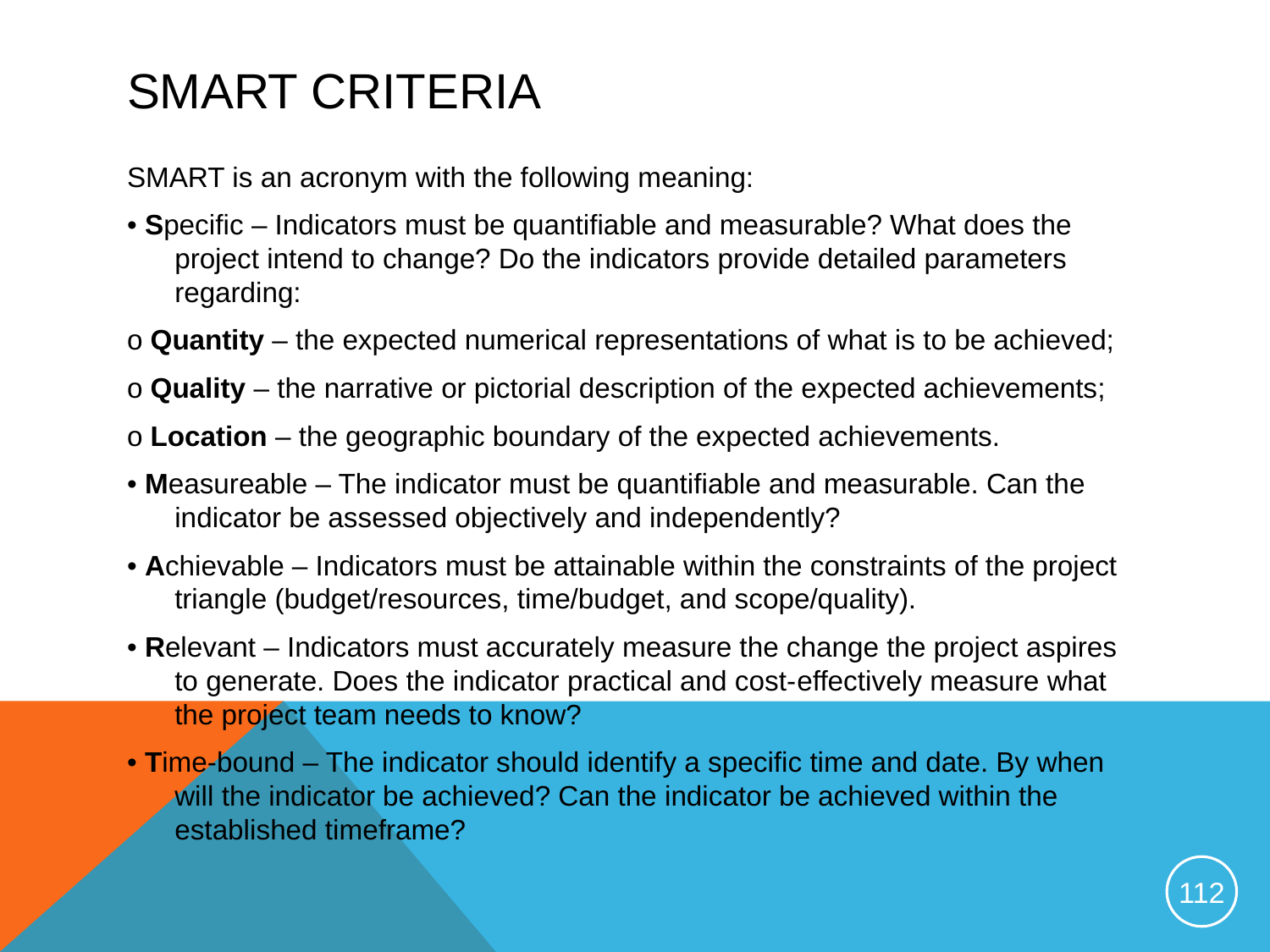

# SMART criteria
SMART is an acronym with the following meaning:
• Specific – Indicators must be quantifiable and measurable? What does the project intend to change? Do the indicators provide detailed parameters regarding:
o Quantity – the expected numerical representations of what is to be achieved;
o Quality – the narrative or pictorial description of the expected achievements;
o Location – the geographic boundary of the expected achievements.
• Measureable – The indicator must be quantifiable and measurable. Can the indicator be assessed objectively and independently?
• Achievable – Indicators must be attainable within the constraints of the project triangle (budget/resources, time/budget, and scope/quality).
• Relevant – Indicators must accurately measure the change the project aspires to generate. Does the indicator practical and cost-­effectively measure what the project team needs to know?
• Time-­bound – The indicator should identify a specific time and date. By when will the indicator be achieved? Can the indicator be achieved within the established timeframe?
112